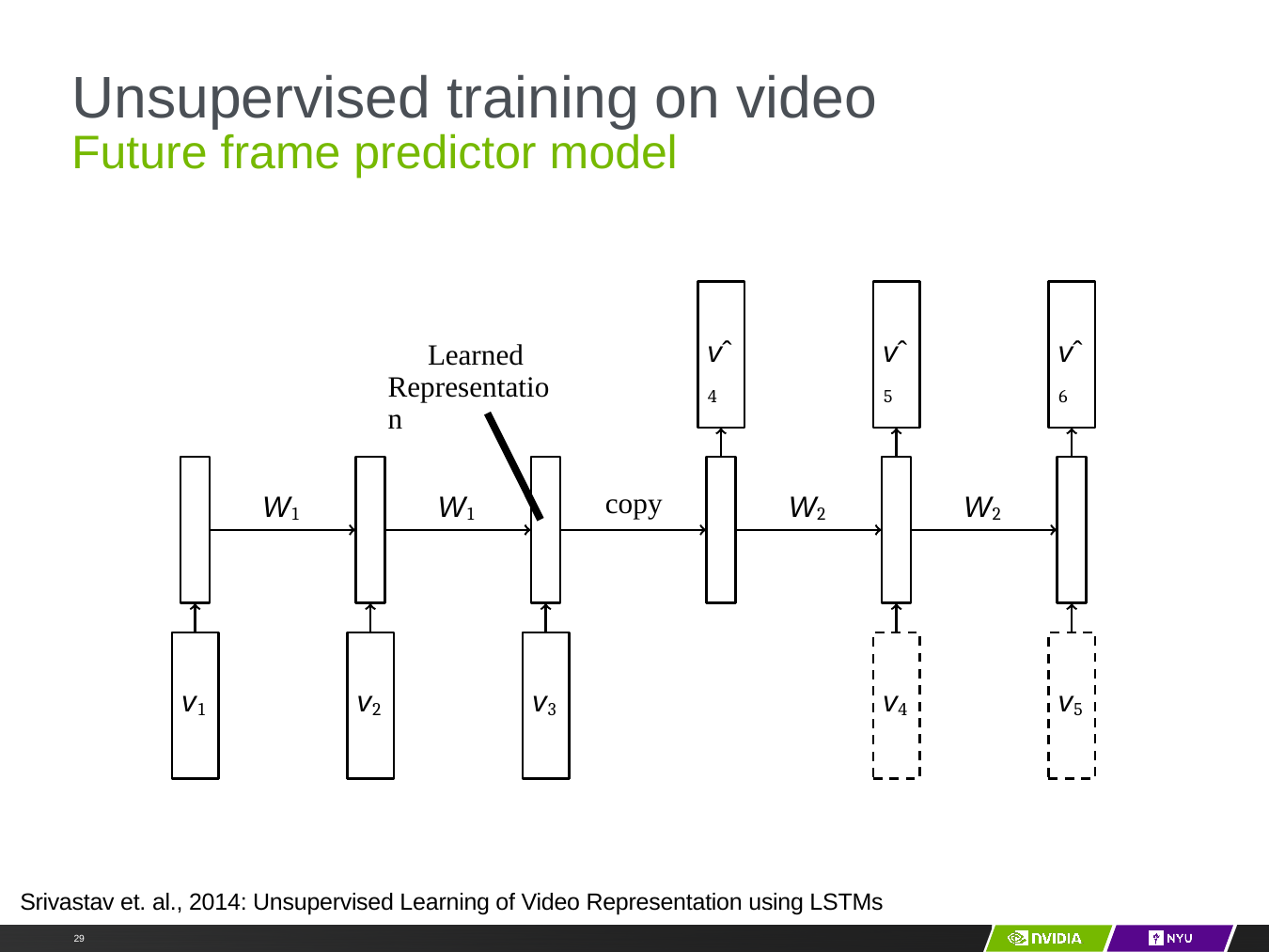

# Unsupervised training on video
Future frame predictor model

vˆ4
vˆ5
vˆ6
Learned  Representation

copy
W1
W1
W2
W2

v1
v2
v3
v4
v5
Srivastav et. al., 2014: Unsupervised Learning of Video Representation using LSTMs